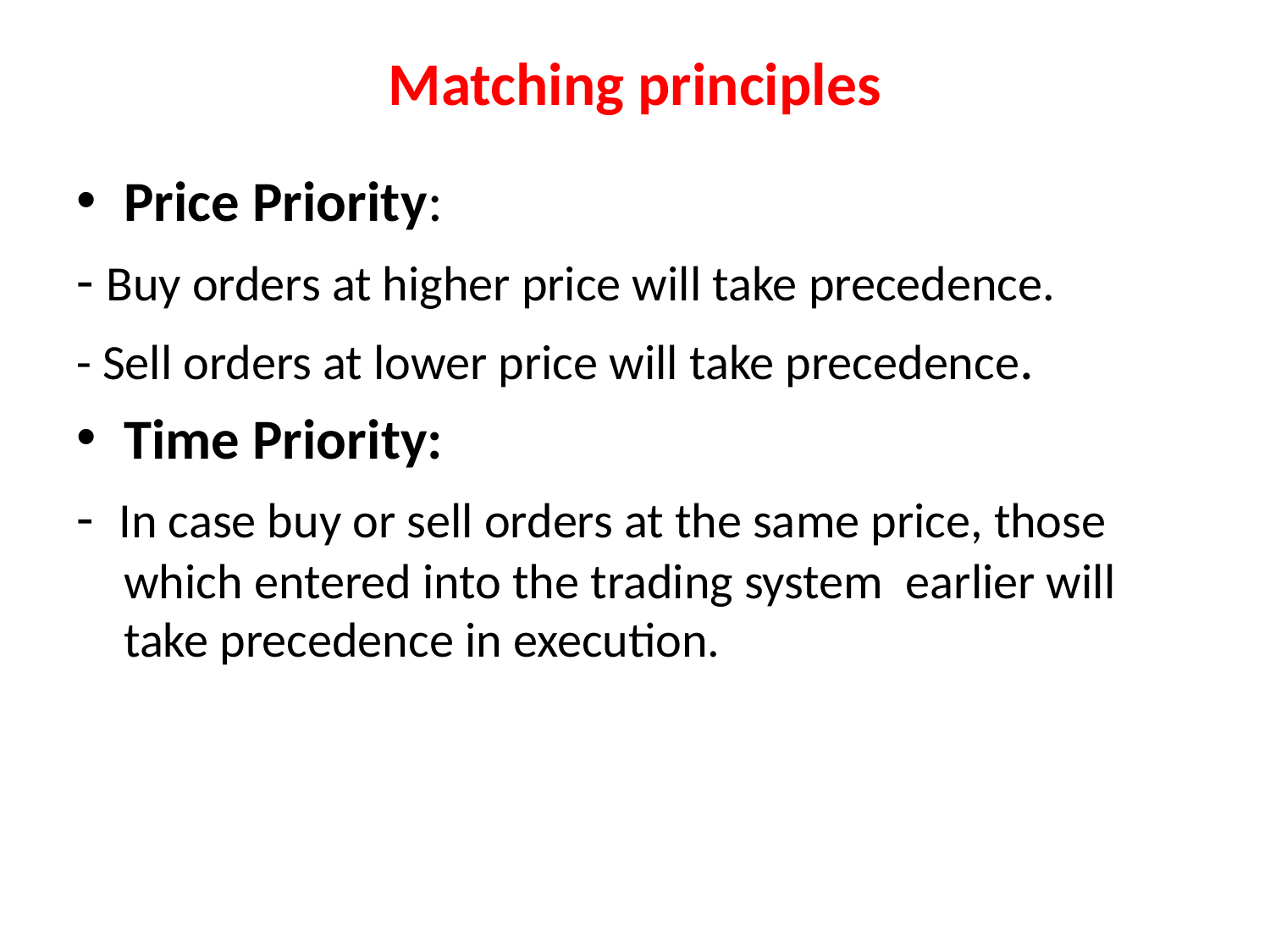

# Matching principles
Price Priority:
- Buy orders at higher price will take precedence.
- Sell orders at lower price will take precedence.
Time Priority:
-  In case buy or sell orders at the same price, those which entered into the trading system  earlier will take precedence in execution.